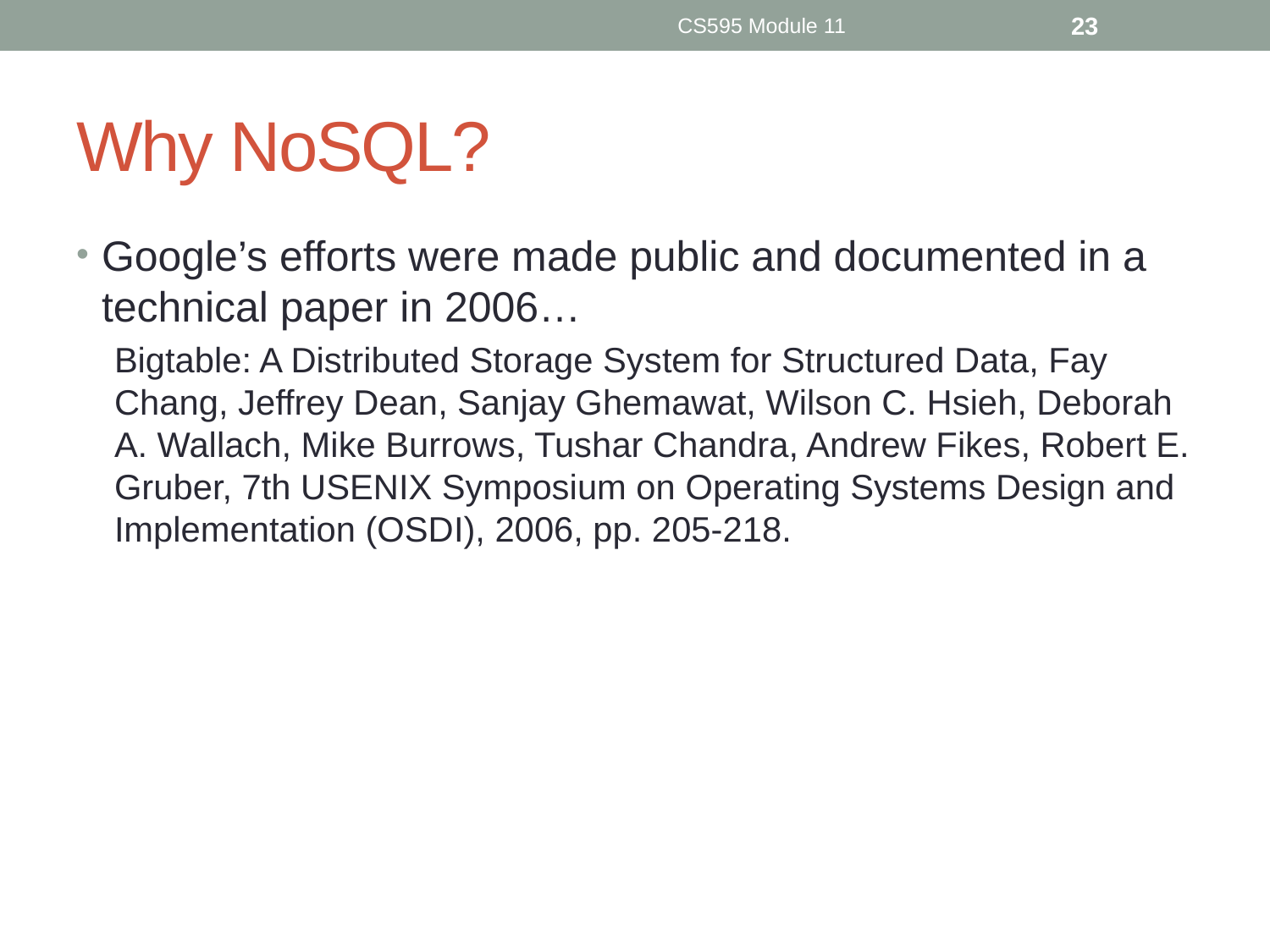

CS595 Module 11
23
# Why NoSQL?
Google’s efforts were made public and documented in a technical paper in 2006…
Bigtable: A Distributed Storage System for Structured Data, Fay Chang, Jeffrey Dean, Sanjay Ghemawat, Wilson C. Hsieh, Deborah A. Wallach, Mike Burrows, Tushar Chandra, Andrew Fikes, Robert E. Gruber, 7th USENIX Symposium on Operating Systems Design and Implementation (OSDI), 2006, pp. 205-218.